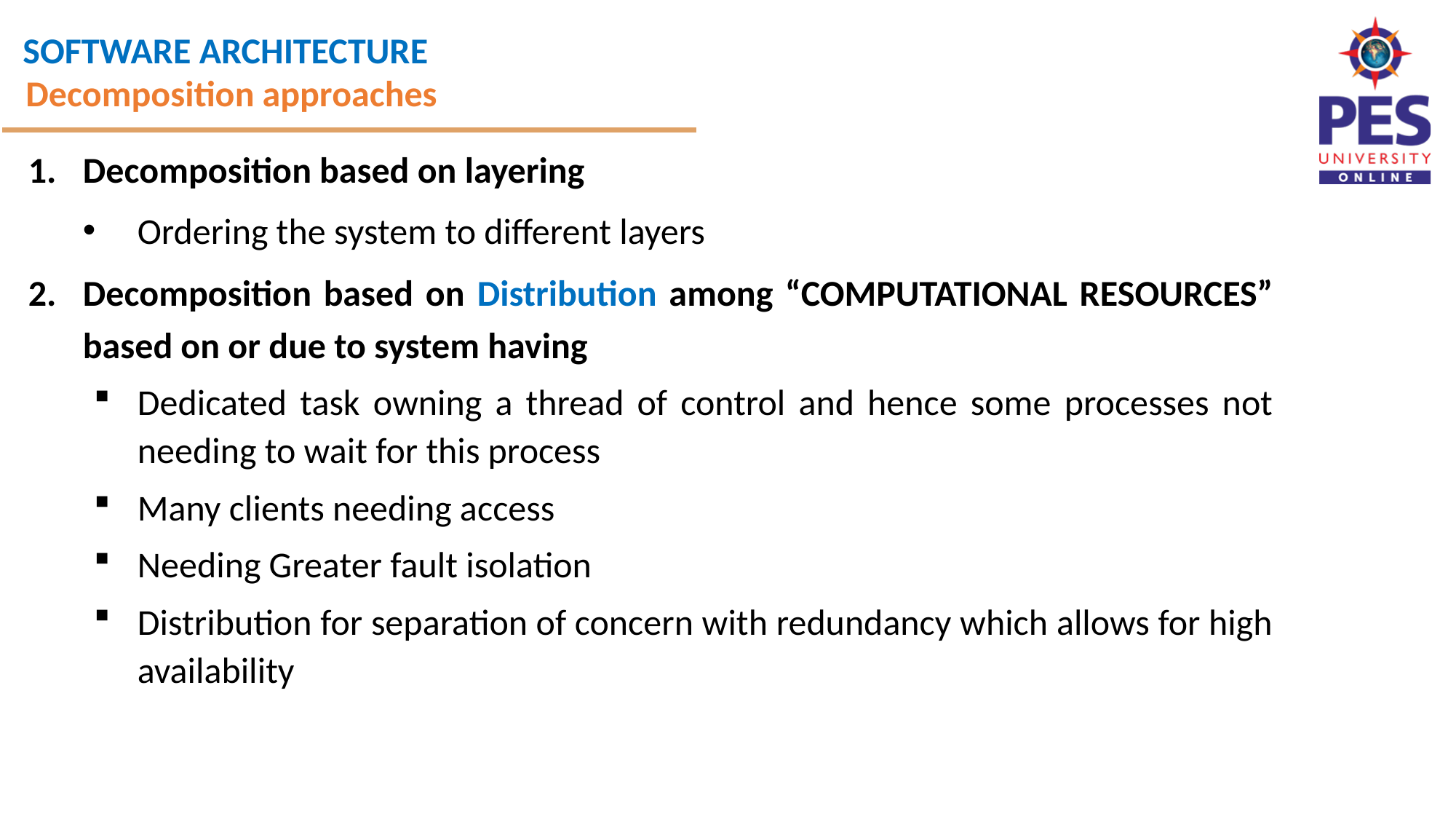

Decomposition approaches
Decomposition based on layering
Ordering the system to different layers
Decomposition based on Distribution among “COMPUTATIONAL RESOURCES” based on or due to system having
Dedicated task owning a thread of control and hence some processes not needing to wait for this process
Many clients needing access
Needing Greater fault isolation
Distribution for separation of concern with redundancy which allows for high availability